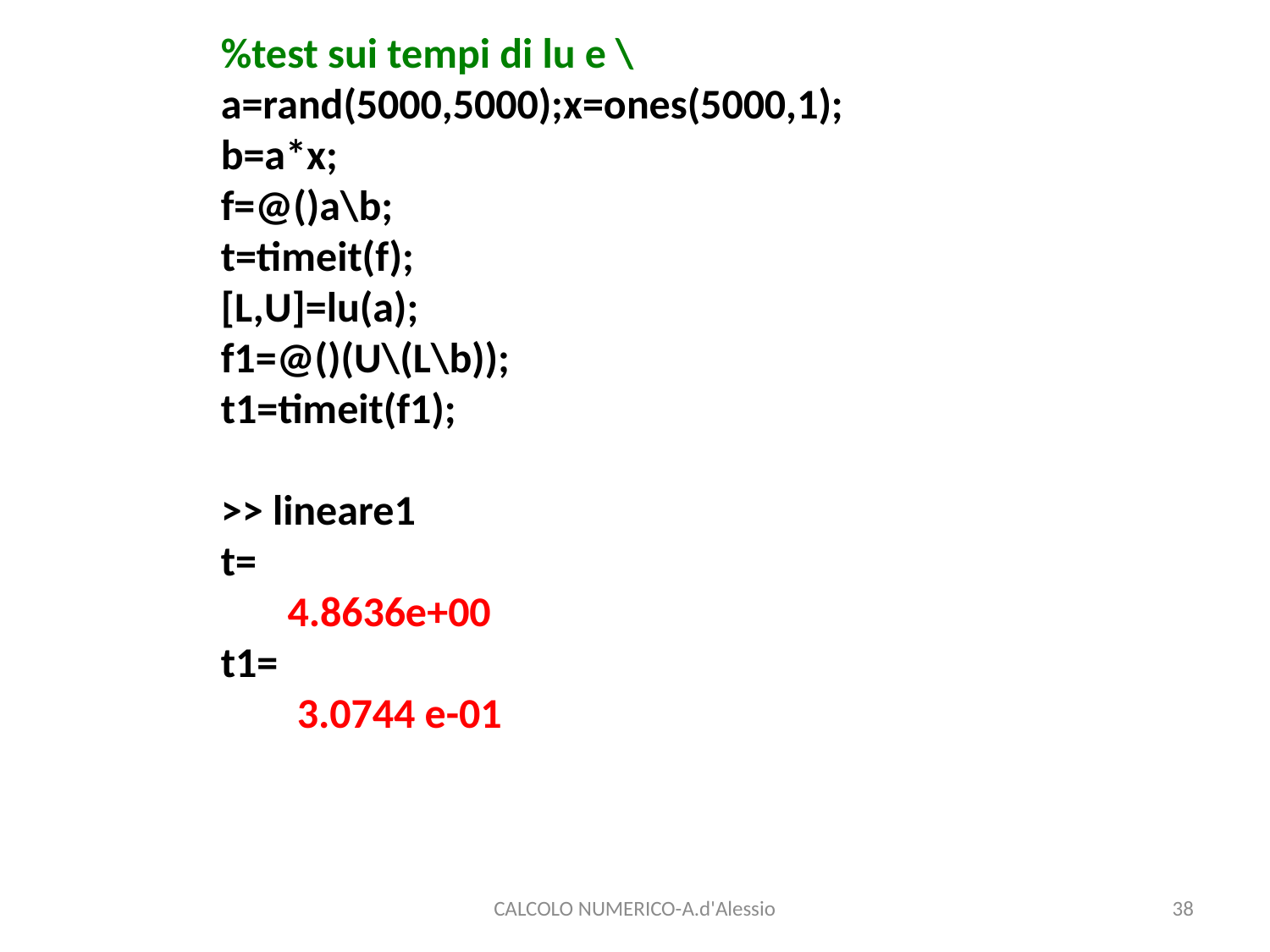

%test sui tempi di lu e \
a=rand(5000,5000);x=ones(5000,1);
b=a*x;
f=@()a\b;
t=timeit(f);
[L,U]=lu(a);
f1=@()(U\(L\b));
t1=timeit(f1);

>> lineare1
t=
       4.8636e+00
t1=
        3.0744 e-01
CALCOLO NUMERICO-A.d'Alessio
38